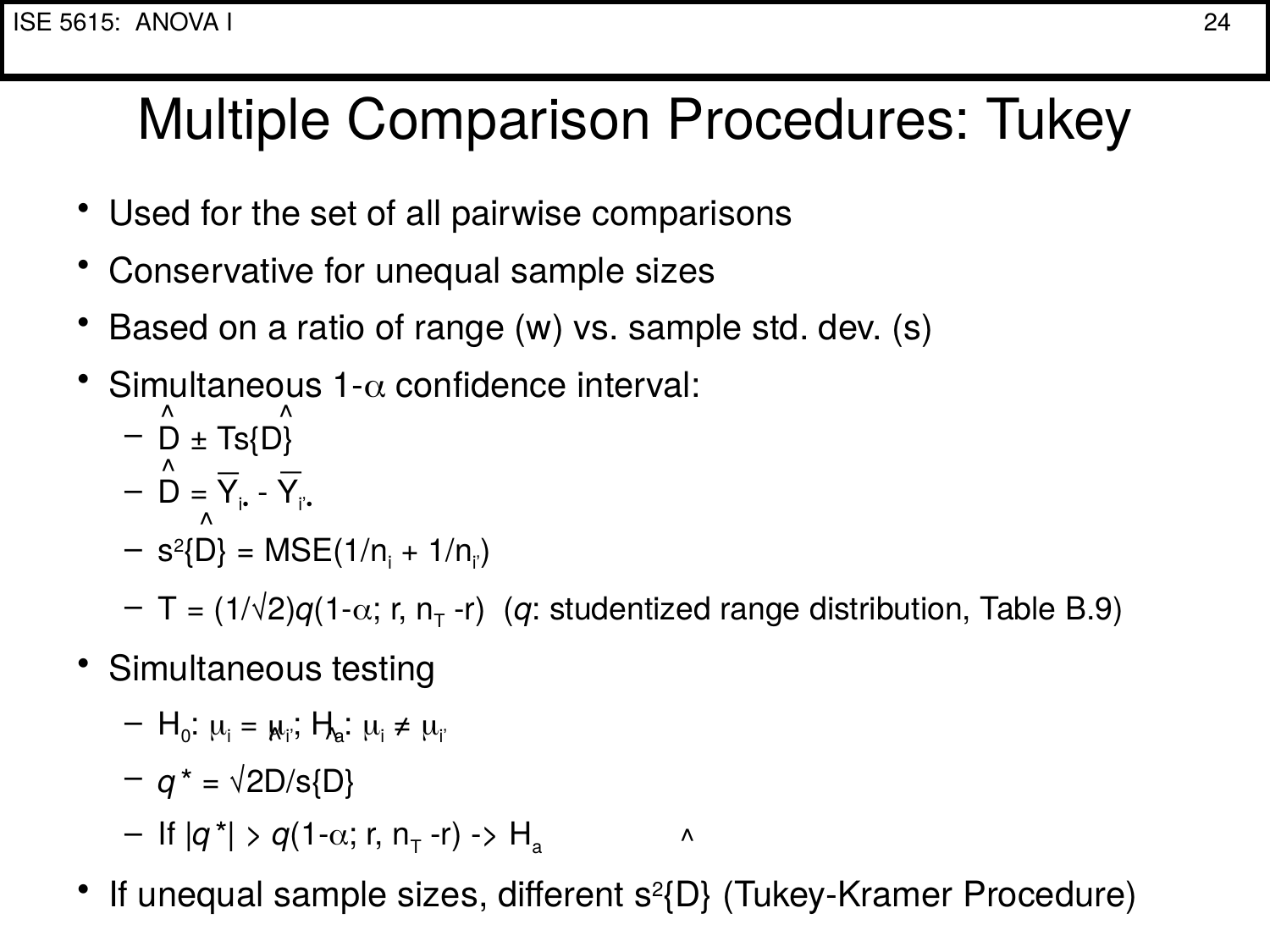

# Multiple Comparison Procedures: Tukey
Used for the set of all pairwise comparisons
Conservative for unequal sample sizes
Based on a ratio of range (w) vs. sample std. dev. (s)
Simultaneous 1-α confidence interval:
D ± Ts{D}
D = Yi• - Yi’•
s2{D} = MSE(1/ni + 1/ni’)
T = (1/√2)q(1-α; r, nT -r)  (q: studentized range distribution, Table B.9)
Simultaneous testing
H0: μi = μi’; Ha: μi ≠ μi’
q * = √2D/s{D}
If |q *| > q(1-α; r, nT -r) -> Ha
If unequal sample sizes, different s2{D} (Tukey-Kramer Procedure)
^
^
_
_
^
^
^
^
^